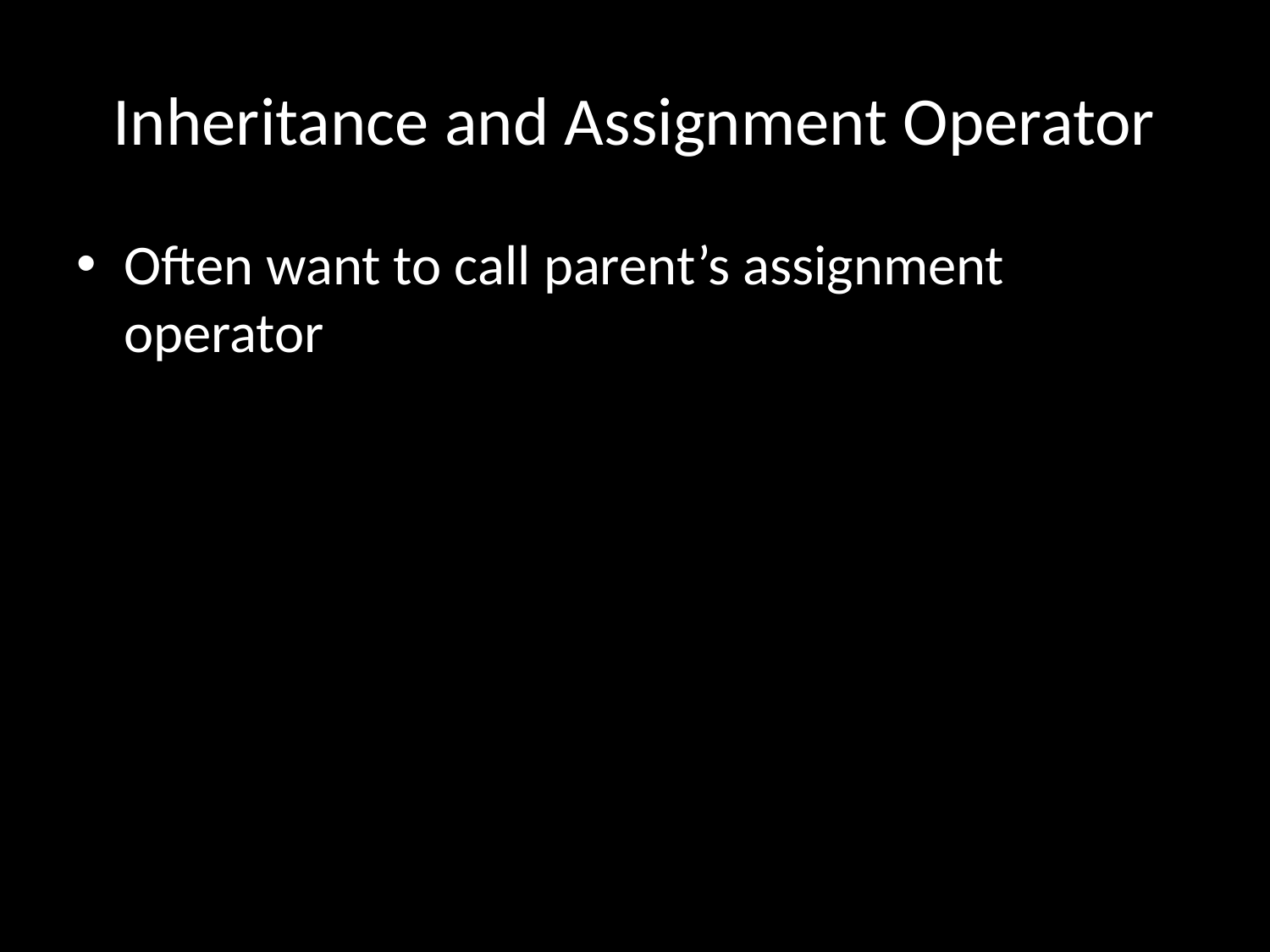

# Inheritance and Assignment Operator
Often want to call parent’s assignment operator